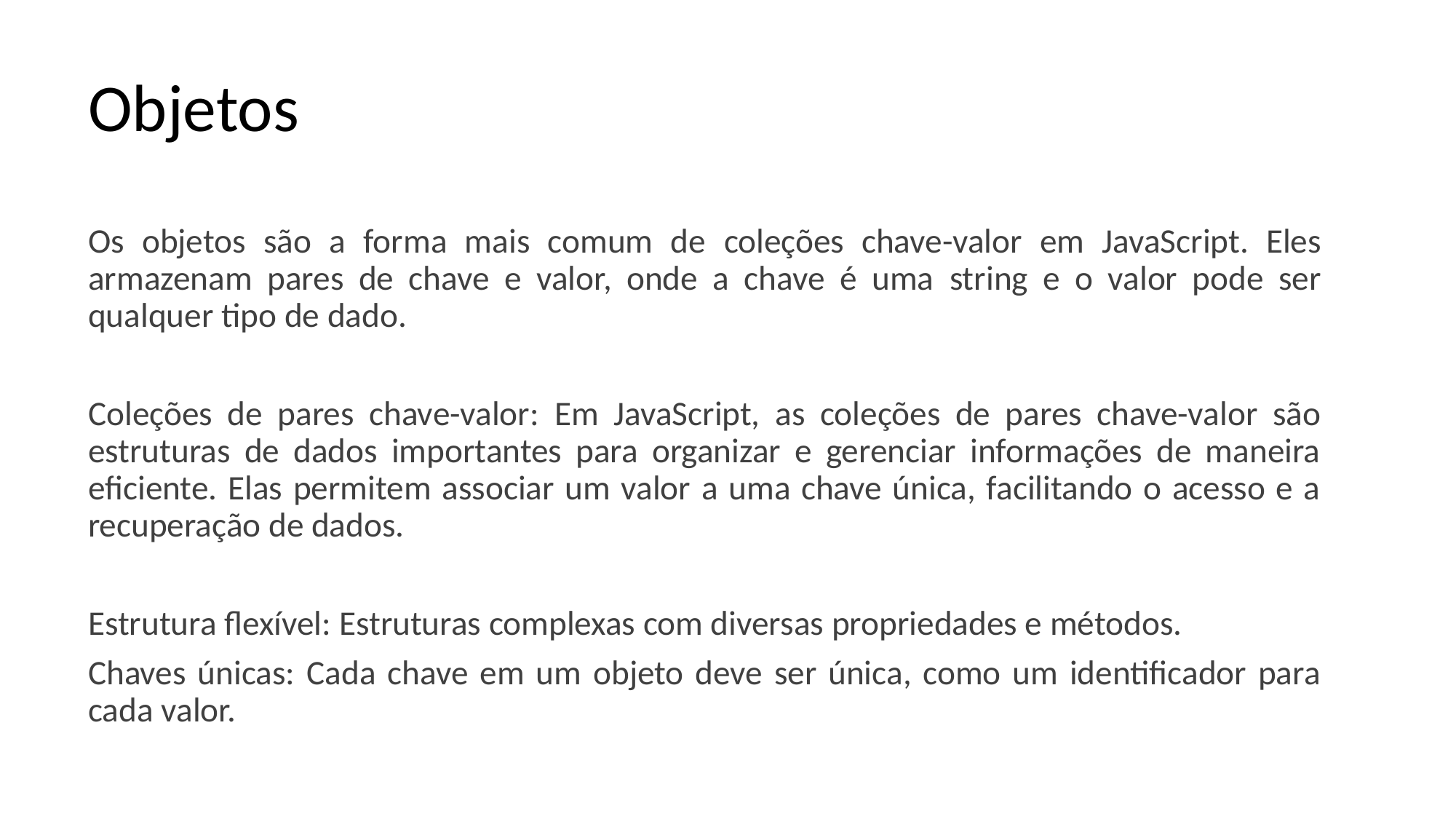

# Objetos
Os objetos são a forma mais comum de coleções chave-valor em JavaScript. Eles armazenam pares de chave e valor, onde a chave é uma string e o valor pode ser qualquer tipo de dado.

Coleções de pares chave-valor: Em JavaScript, as coleções de pares chave-valor são estruturas de dados importantes para organizar e gerenciar informações de maneira eficiente. Elas permitem associar um valor a uma chave única, facilitando o acesso e a recuperação de dados.

Estrutura flexível: Estruturas complexas com diversas propriedades e métodos.
Chaves únicas: Cada chave em um objeto deve ser única, como um identificador para cada valor.